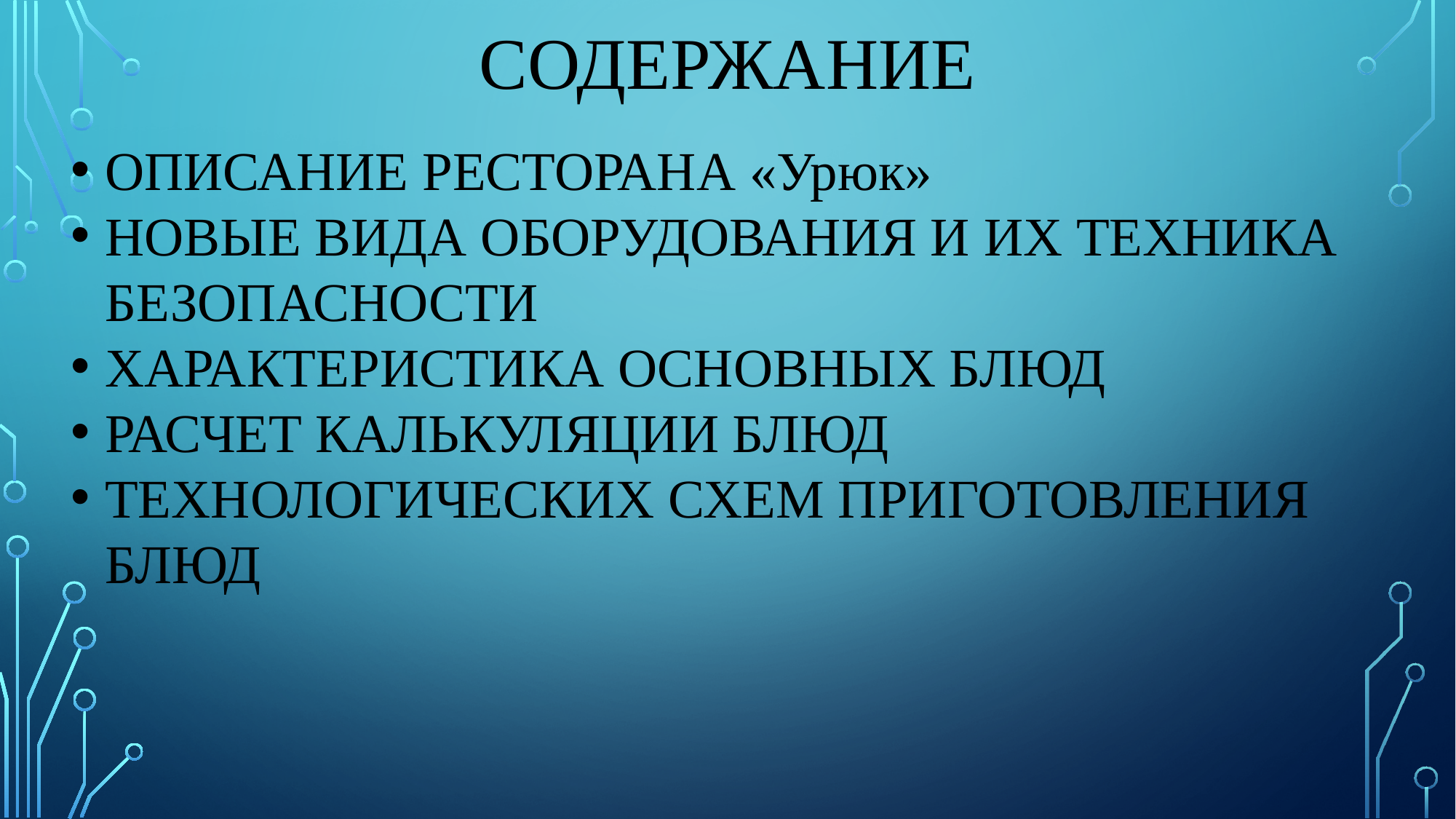

# Содержание
ОПИСАНИЕ РЕСТОРАНА «Урюк»
НОВЫЕ ВИДА ОБОРУДОВАНИЯ И ИХ ТЕХНИКА БЕЗОПАСНОСТИ
ХАРАКТЕРИСТИКА ОСНОВНЫХ БЛЮД
РАСЧЕТ КАЛЬКУЛЯЦИИ БЛЮД
ТЕХНОЛОГИЧЕСКИХ СХЕМ ПРИГОТОВЛЕНИЯ БЛЮД